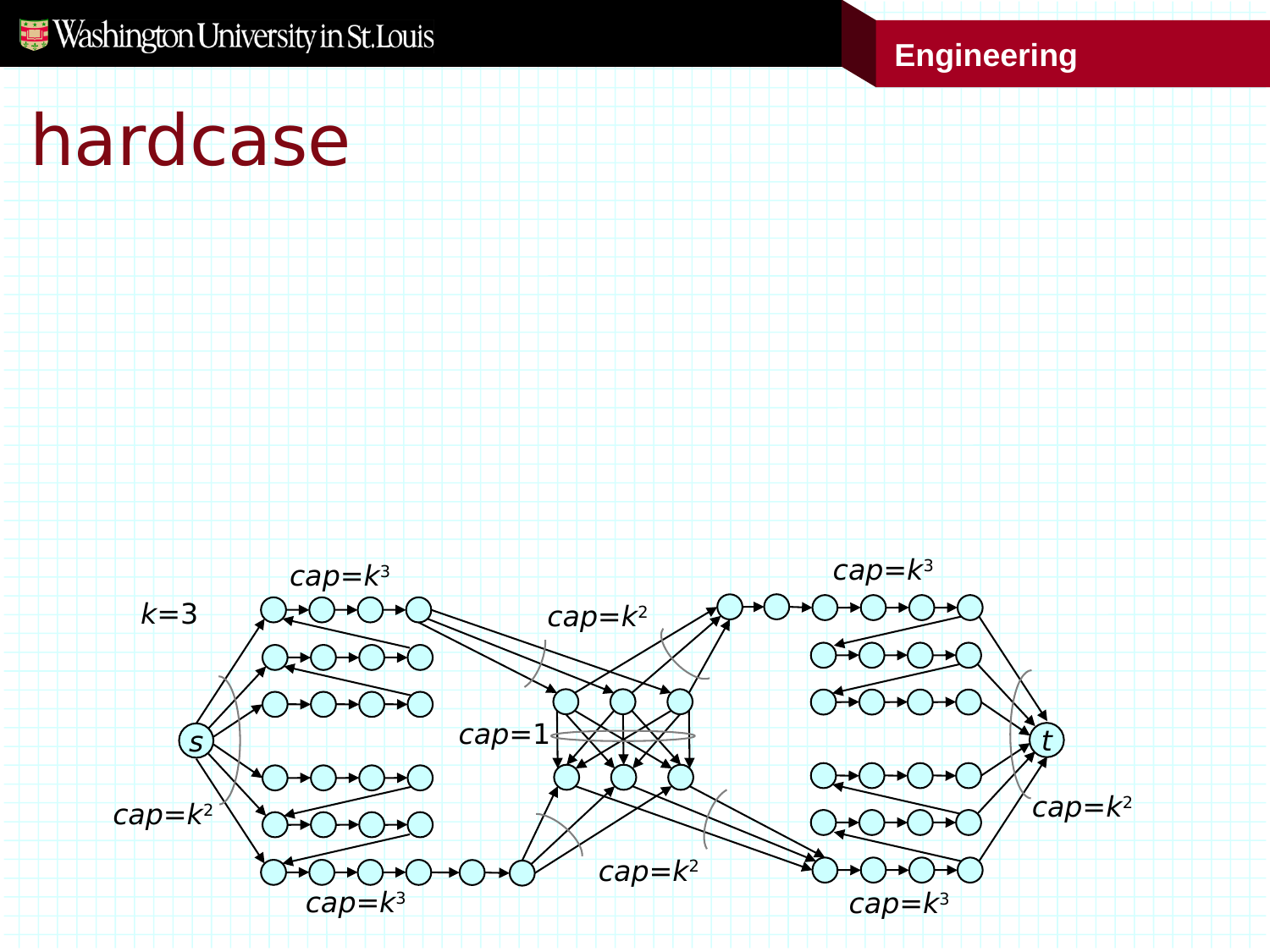

# hardcase
cap=k3
cap=k3

k=3

cap=k2

cap=1
t
s

cap=k2
cap=k2

cap=k2

cap=k3
cap=k3